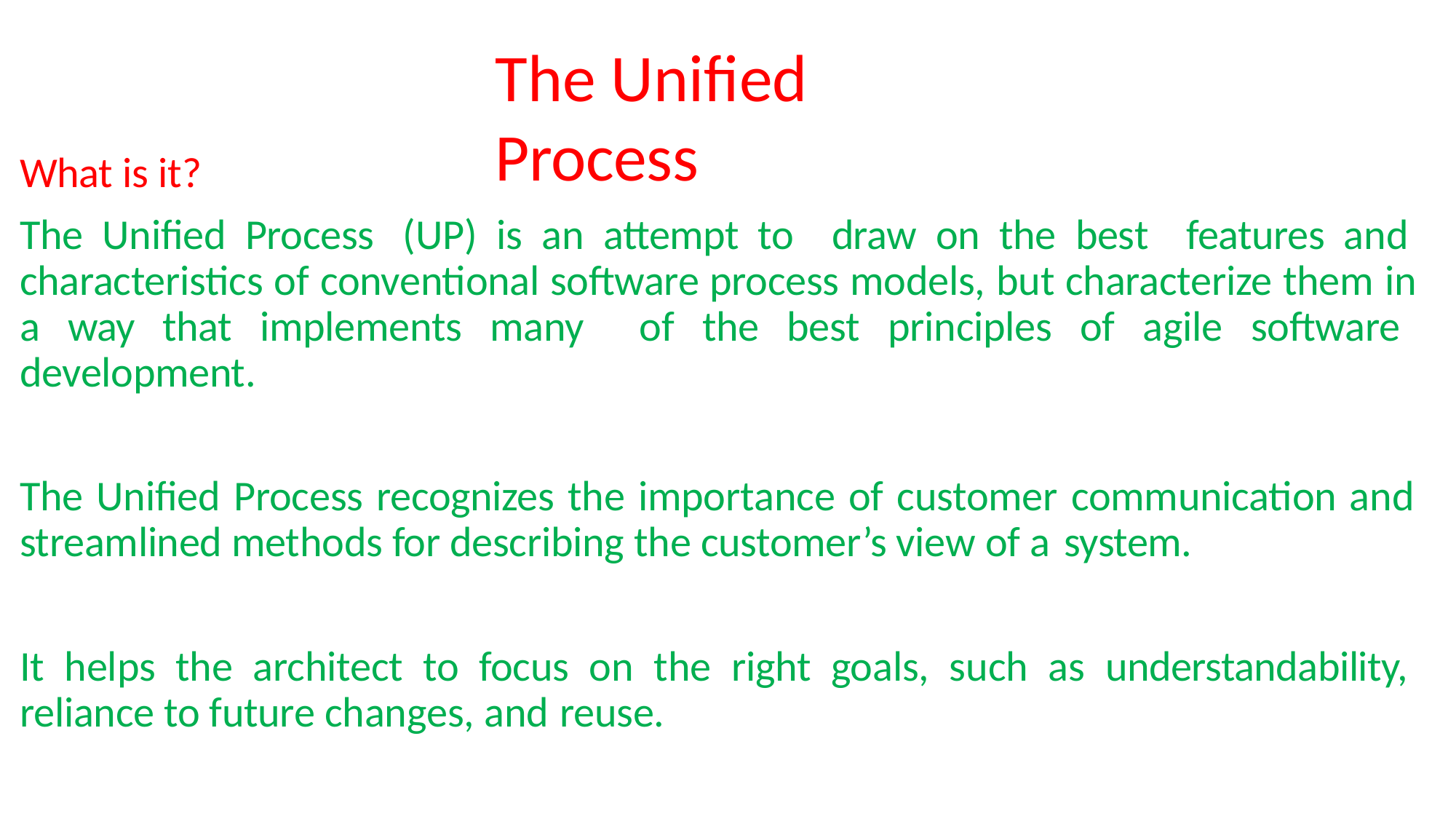

# The Unified Process
What is it?
The Unified Process (UP) is an attempt to  draw on the best  features and  characteristics of conventional software process models, but characterize them in  a way that implements many  of the best principles of agile software  development.

The Unified Process recognizes the importance of customer communication and  streamlined methods for describing the customer’s view of a system.

It helps the architect to focus on the right goals, such as understandability,  reliance to future changes, and reuse.